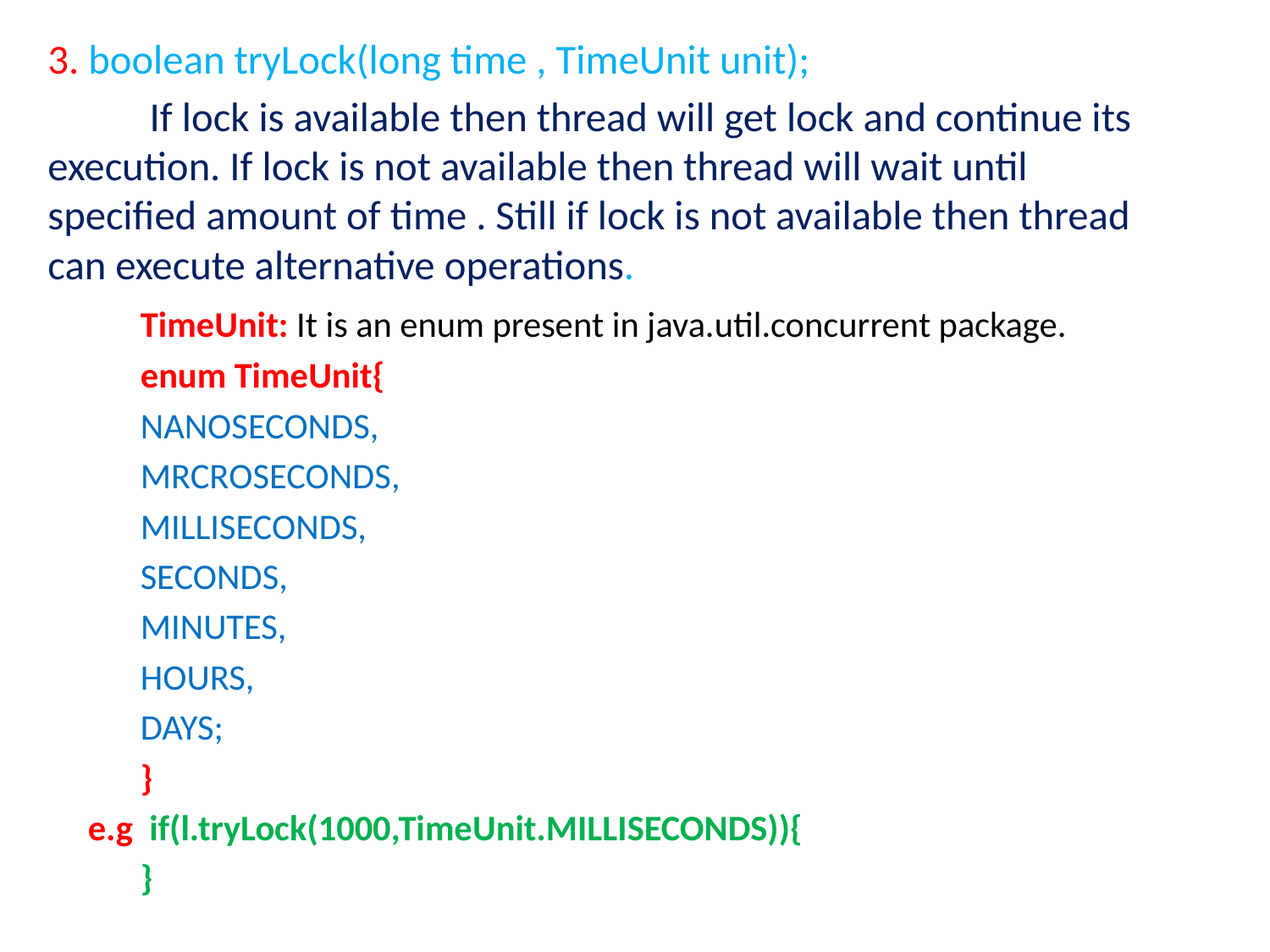

3. boolean tryLock(long time , TimeUnit unit);
	 If lock is available then thread will get lock and continue its execution. If lock is not available then thread will wait until specified amount of time . Still if lock is not available then thread can execute alternative operations.
	TimeUnit: It is an enum present in java.util.concurrent package.
	enum TimeUnit{
		NANOSECONDS,
		MRCROSECONDS,
		MILLISECONDS,
		SECONDS,
		MINUTES,
		HOURS,
		DAYS;
	}
     e.g  if(l.tryLock(1000,TimeUnit.MILLISECONDS)){
	}